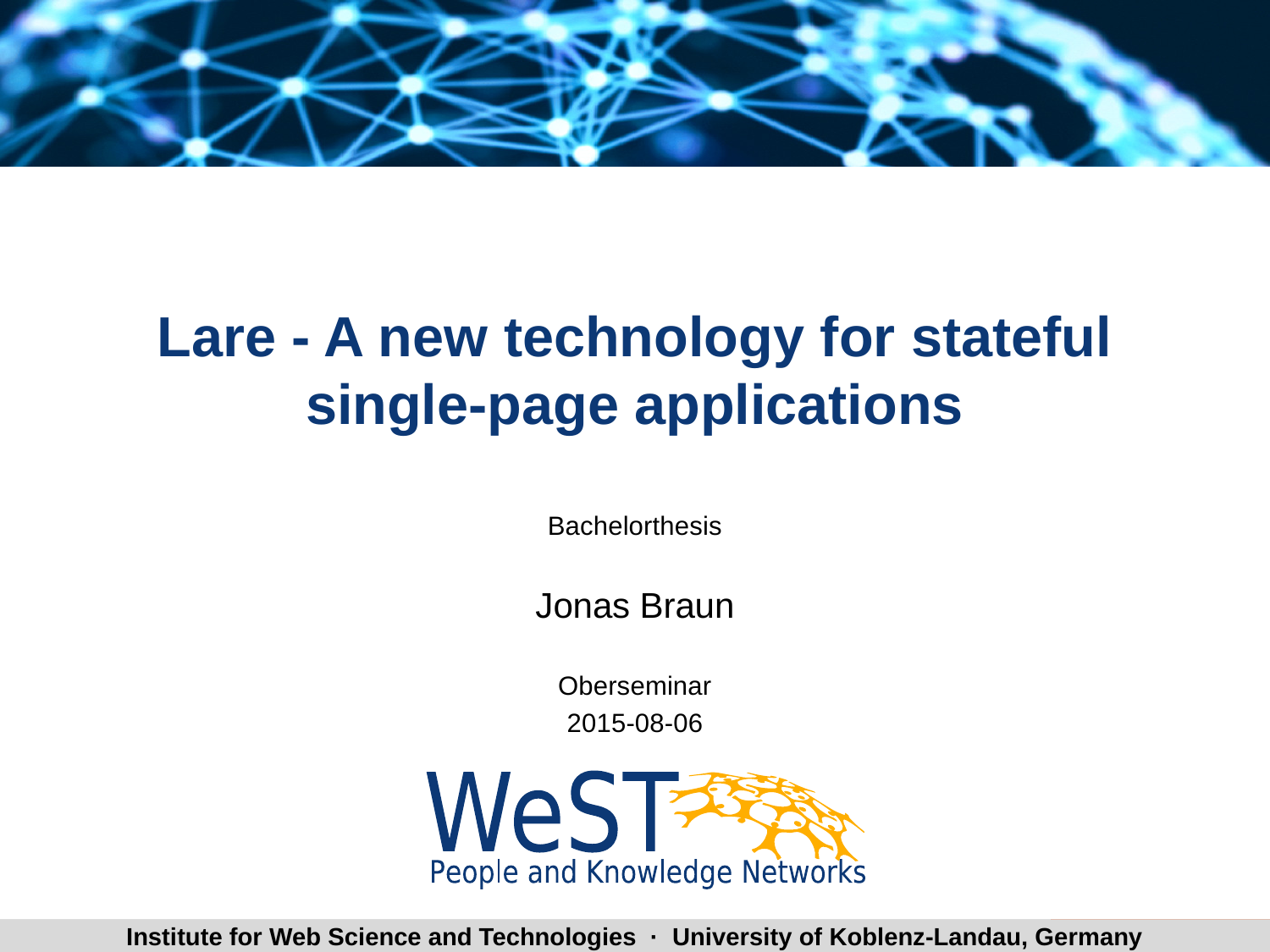

# Lare - A new technology for stateful single-page applications
Bachelorthesis

Jonas Braun

Oberseminar
2015-08-06